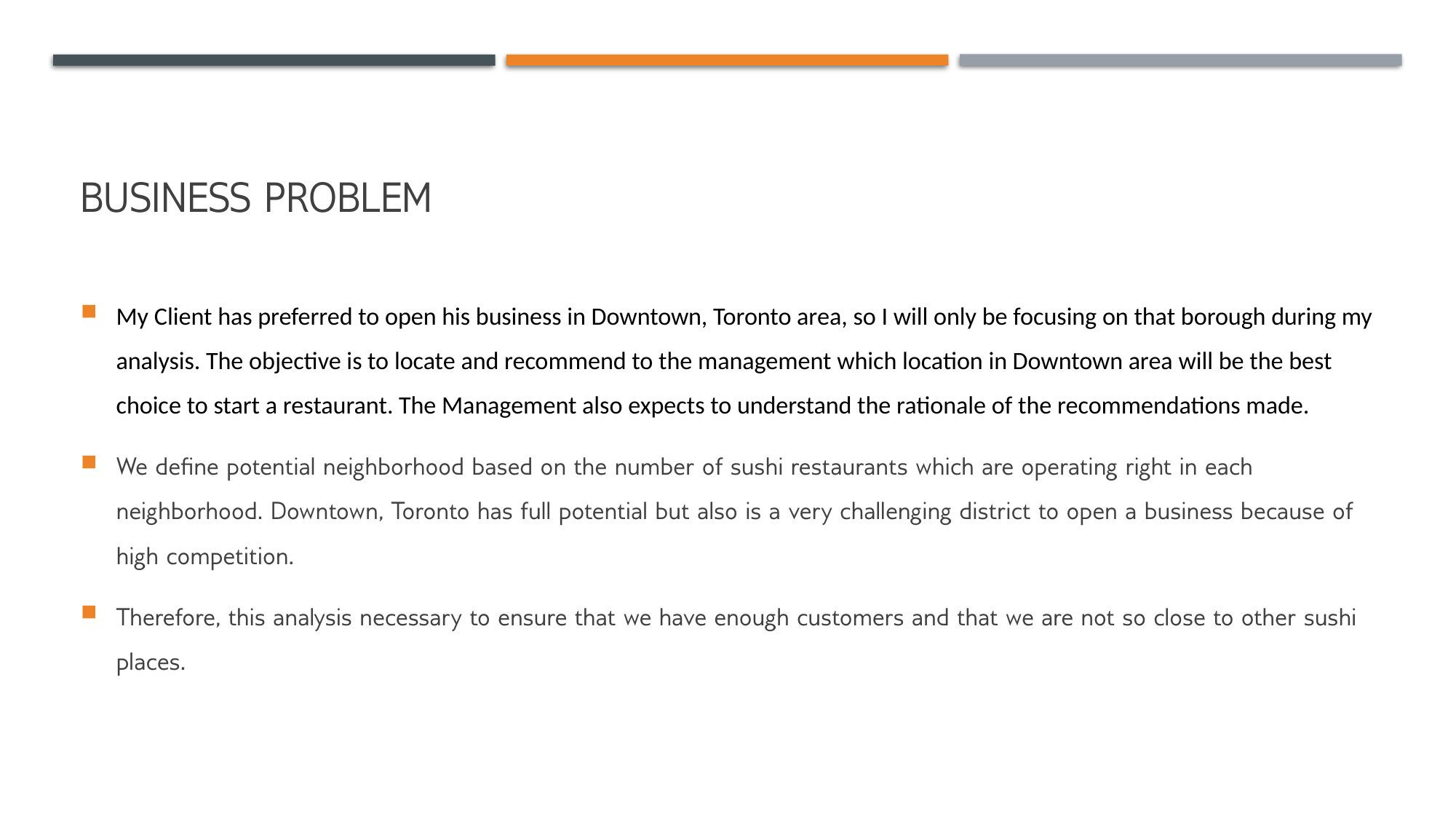

# BUSINESS PROBLEM
My Client has preferred to open his business in Downtown, Toronto area, so I will only be focusing on that borough during my analysis. The objective is to locate and recommend to the management which location in Downtown area will be the best choice to start a restaurant. The Management also expects to understand the rationale of the recommendations made.
We define potential neighborhood based on the number of sushi restaurants which are operating right in each neighborhood. Downtown, Toronto has full potential but also is a very challenging district to open a business because of high competition.
Therefore, this analysis necessary to ensure that we have enough customers and that we are not so close to other sushi places.